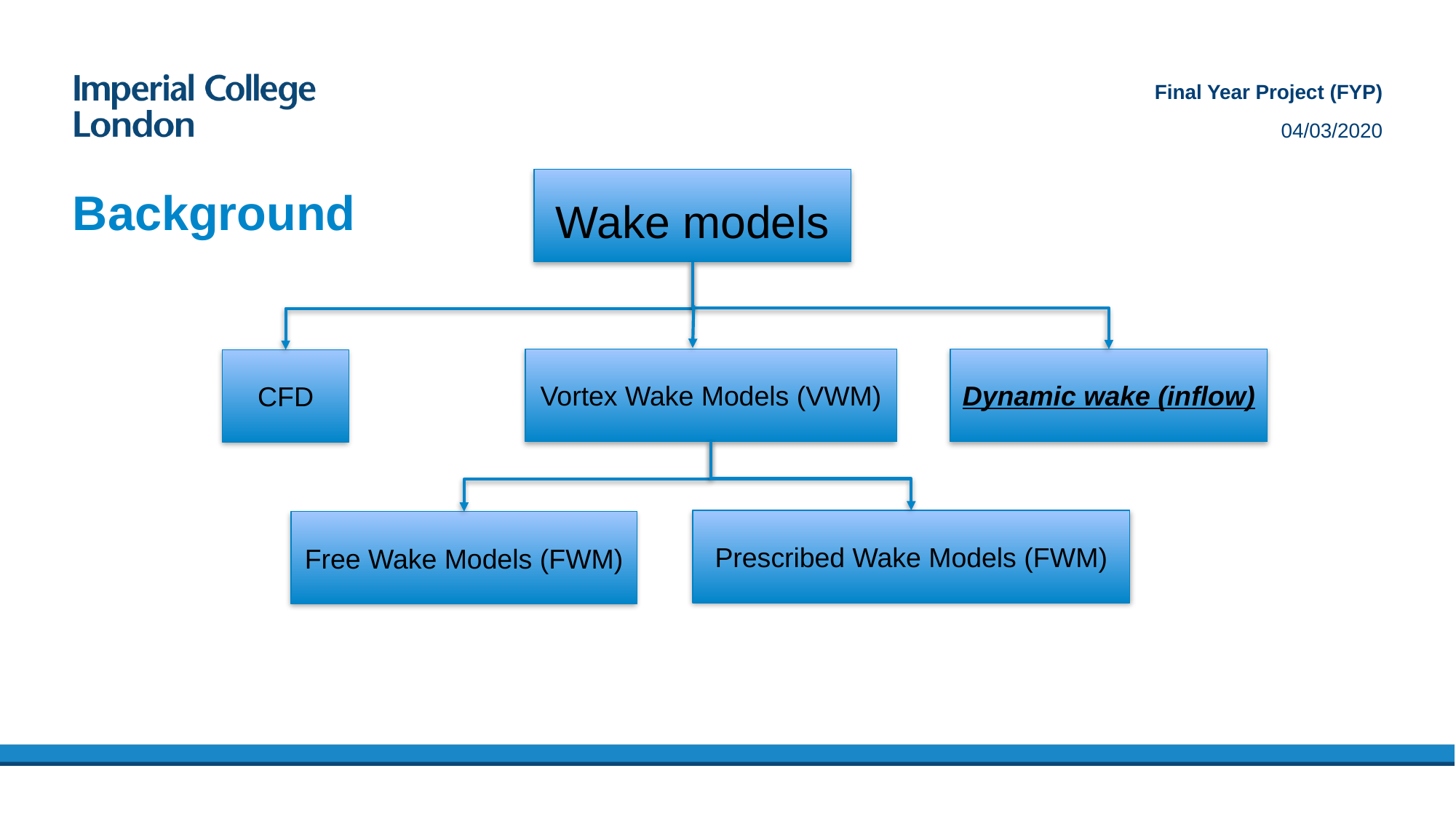

Final Year Project (FYP)

04/03/2020

# Background
Wake models

Vortex Wake Models (VWM)
Dynamic wake (inflow)
CFD
Prescribed Wake Models (FWM)
Free Wake Models (FWM)